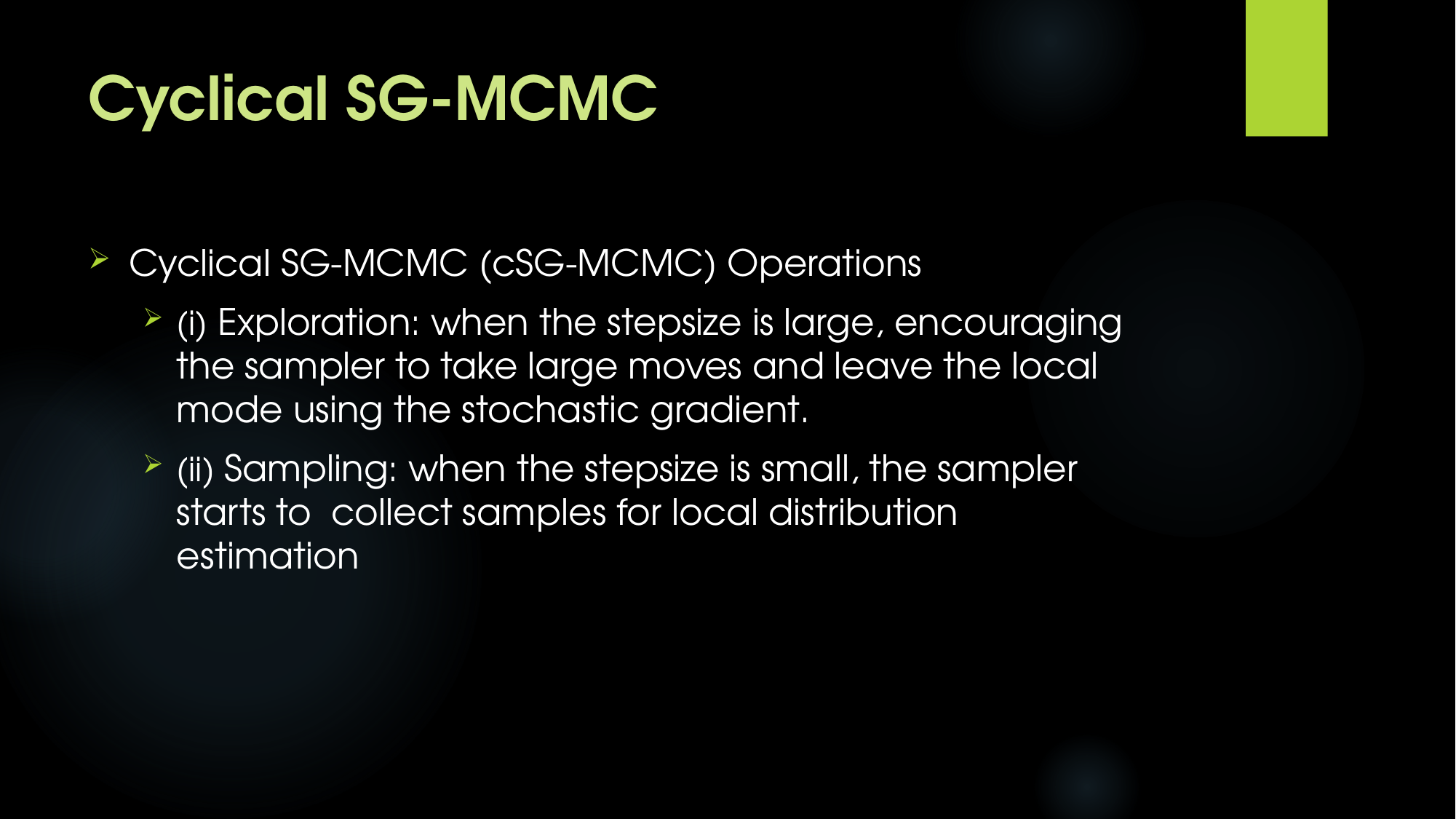

# Cyclical SG-MCMC
Cyclical SG-MCMC (cSG-MCMC) Operations
(i) Exploration: when the stepsize is large, encouraging the sampler to take large moves and leave the local mode using the stochastic gradient.
(ii) Sampling: when the stepsize is small, the sampler starts to  collect samples for local distribution estimation